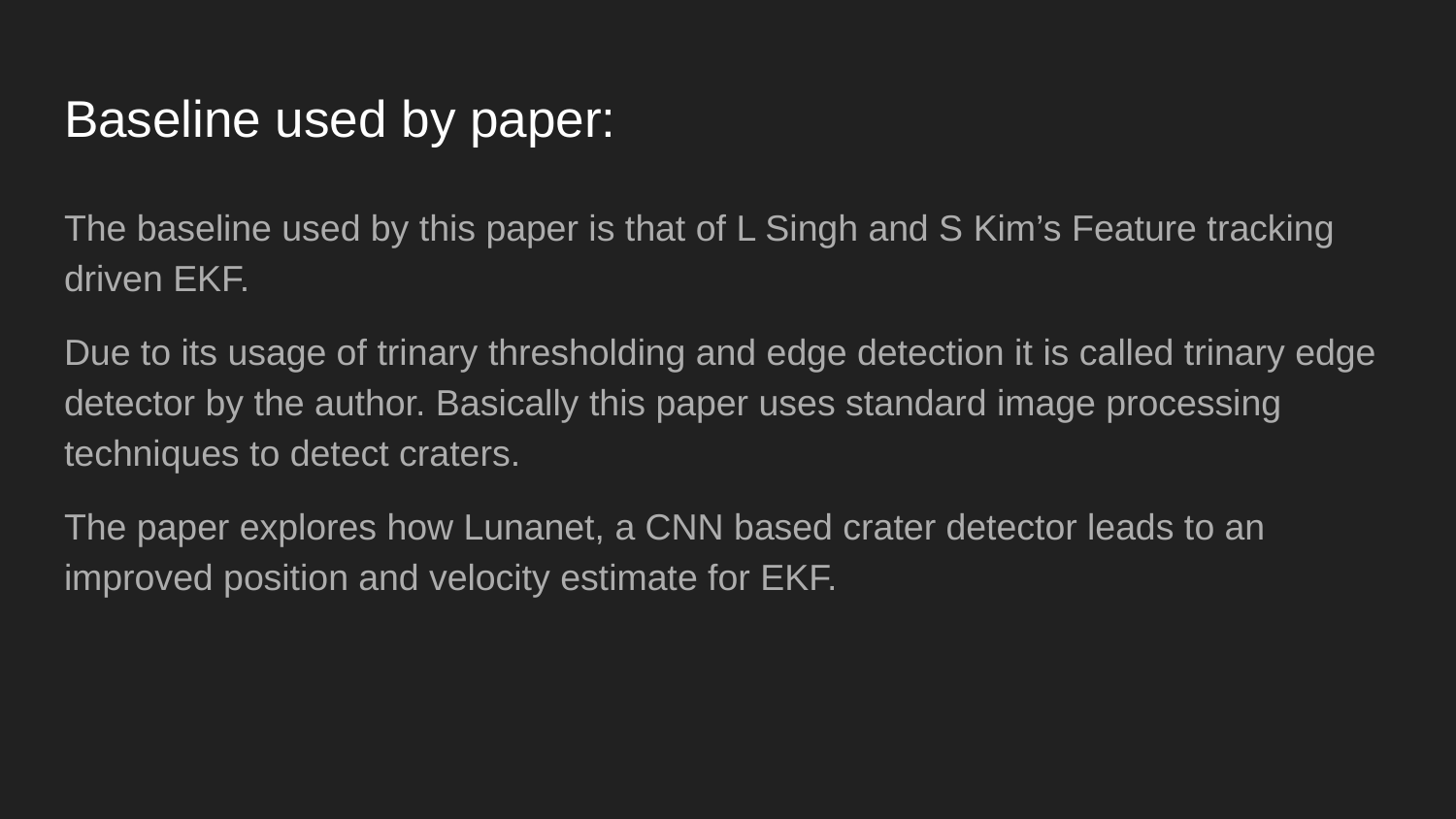

# Baseline used by paper:
The baseline used by this paper is that of L Singh and S Kim’s Feature tracking driven EKF.
Due to its usage of trinary thresholding and edge detection it is called trinary edge detector by the author. Basically this paper uses standard image processing techniques to detect craters.
The paper explores how Lunanet, a CNN based crater detector leads to an improved position and velocity estimate for EKF.